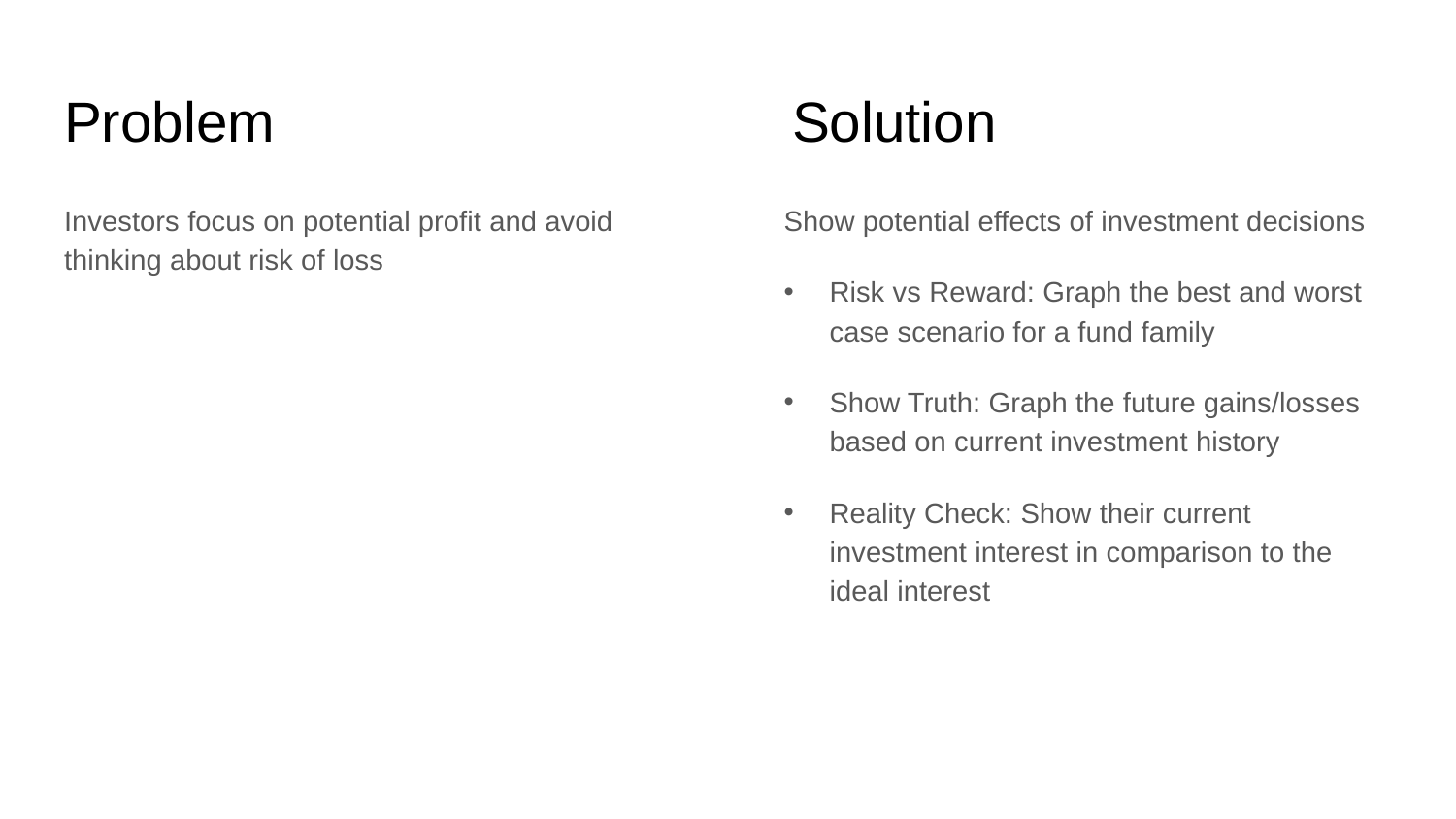

# Problem				Solution
Investors focus on potential profit and avoid thinking about risk of loss
Show potential effects of investment decisions
Risk vs Reward: Graph the best and worst case scenario for a fund family
Show Truth: Graph the future gains/losses based on current investment history
Reality Check: Show their current investment interest in comparison to the ideal interest